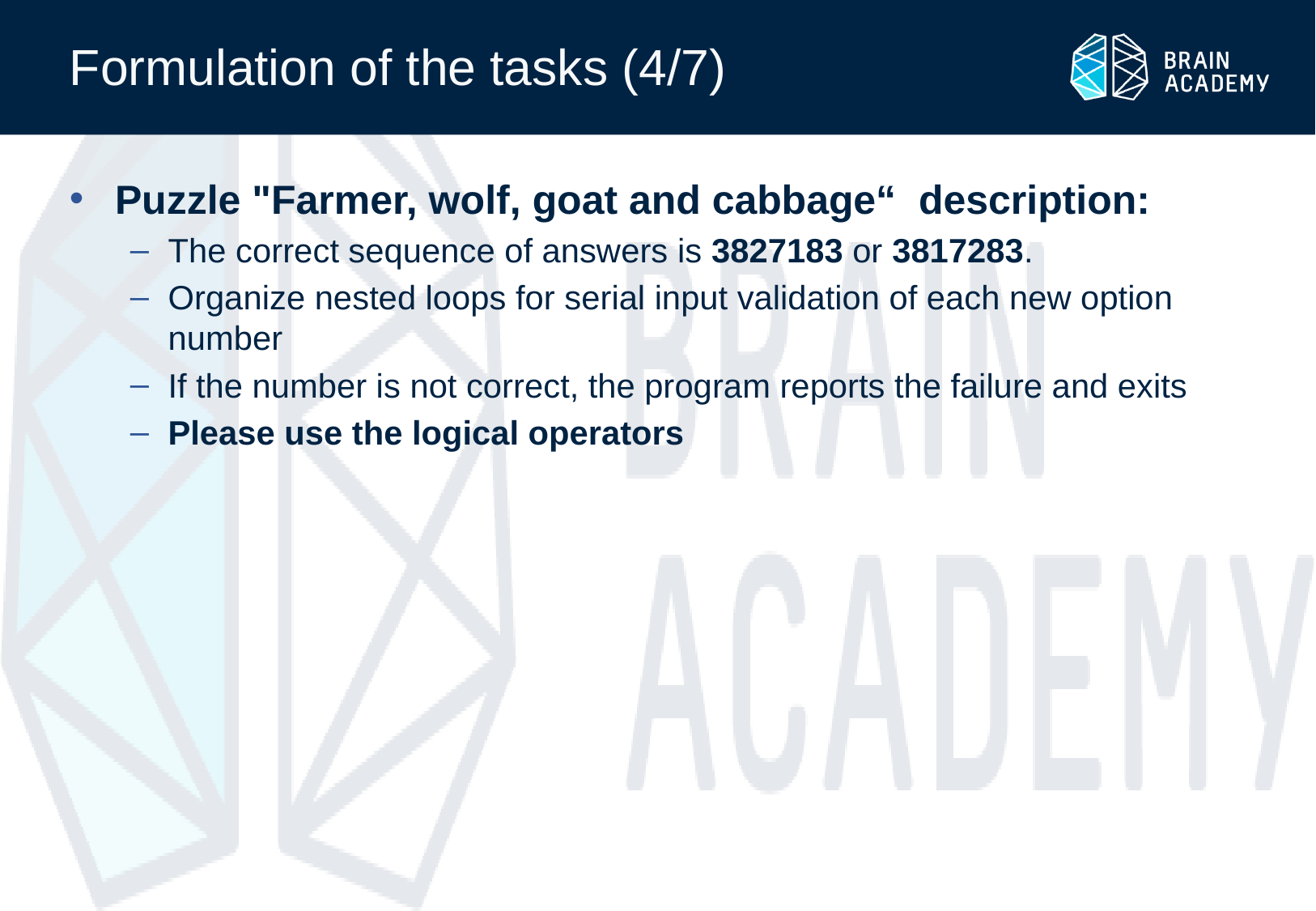

# Formulation of the tasks (4/7)
Puzzle "Farmer, wolf, goat and cabbage“  description:
The correct sequence of answers is 3827183 or 3817283.
Organize nested loops for serial input validation of each new option number
If the number is not correct, the program reports the failure and exits
Please use the logical operators